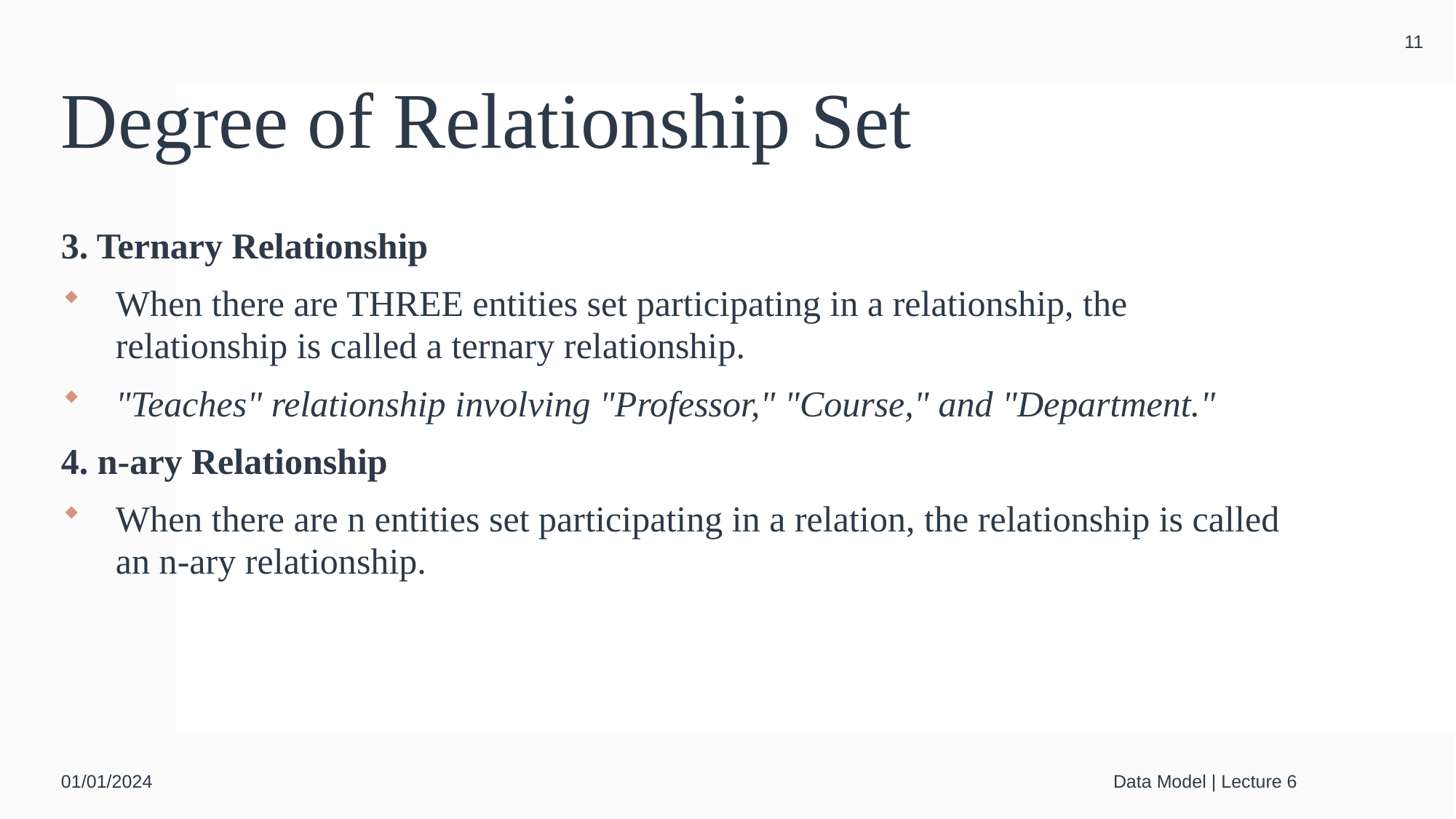

11
# Degree of Relationship Set
3. Ternary Relationship
When there are THREE entities set participating in a relationship, the relationship is called a ternary relationship.
"Teaches" relationship involving "Professor," "Course," and "Department."
4. n-ary Relationship
When there are n entities set participating in a relation, the relationship is called an n-ary relationship.
01/01/2024
Data Model | Lecture 6